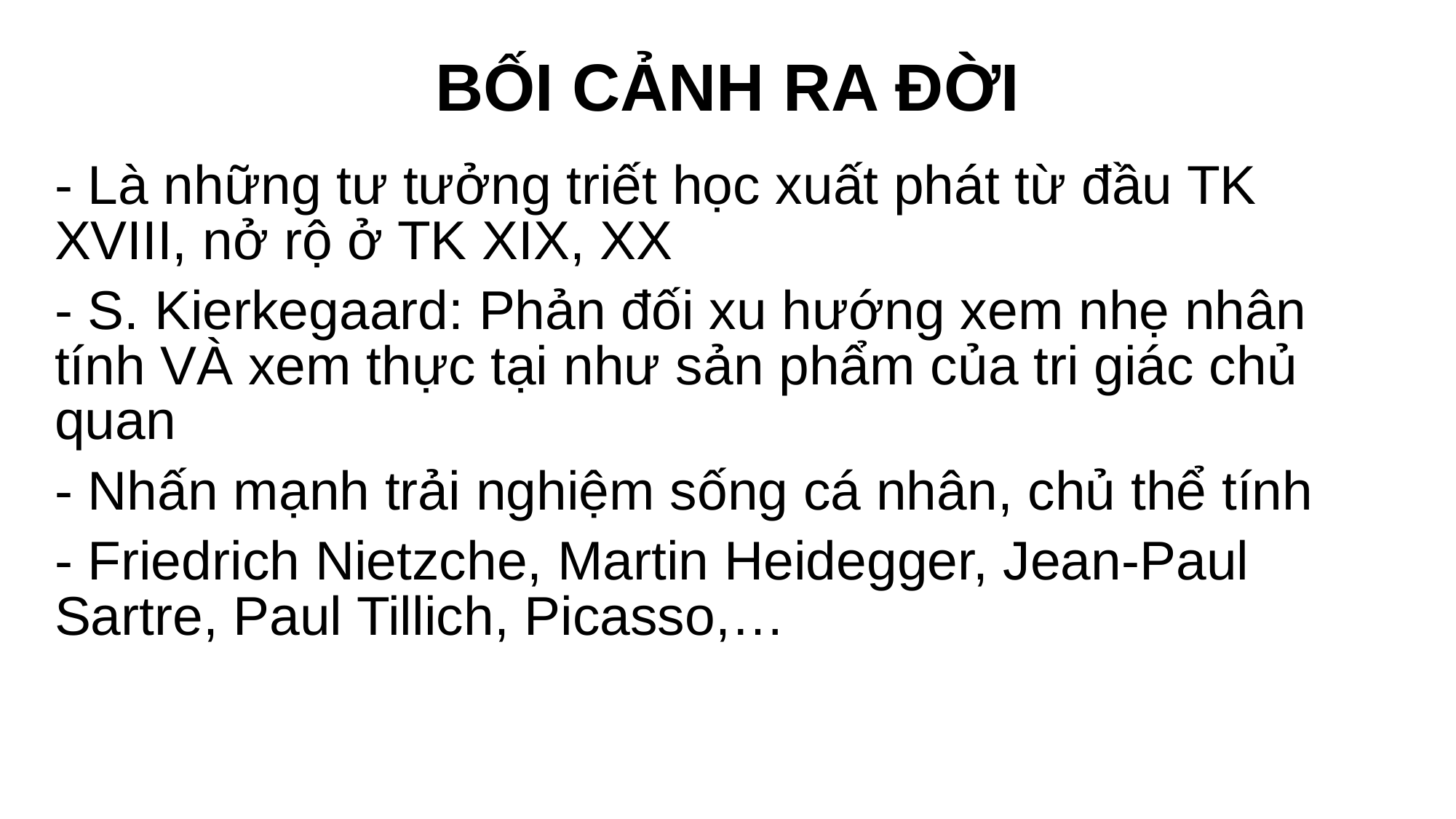

# BỐI CẢNH RA ĐỜI
- Là những tư tưởng triết học xuất phát từ đầu TK XVIII, nở rộ ở TK XIX, XX
- S. Kierkegaard: Phản đối xu hướng xem nhẹ nhân tính VÀ xem thực tại như sản phẩm của tri giác chủ quan
- Nhấn mạnh trải nghiệm sống cá nhân, chủ thể tính
- Friedrich Nietzche, Martin Heidegger, Jean-Paul Sartre, Paul Tillich, Picasso,…